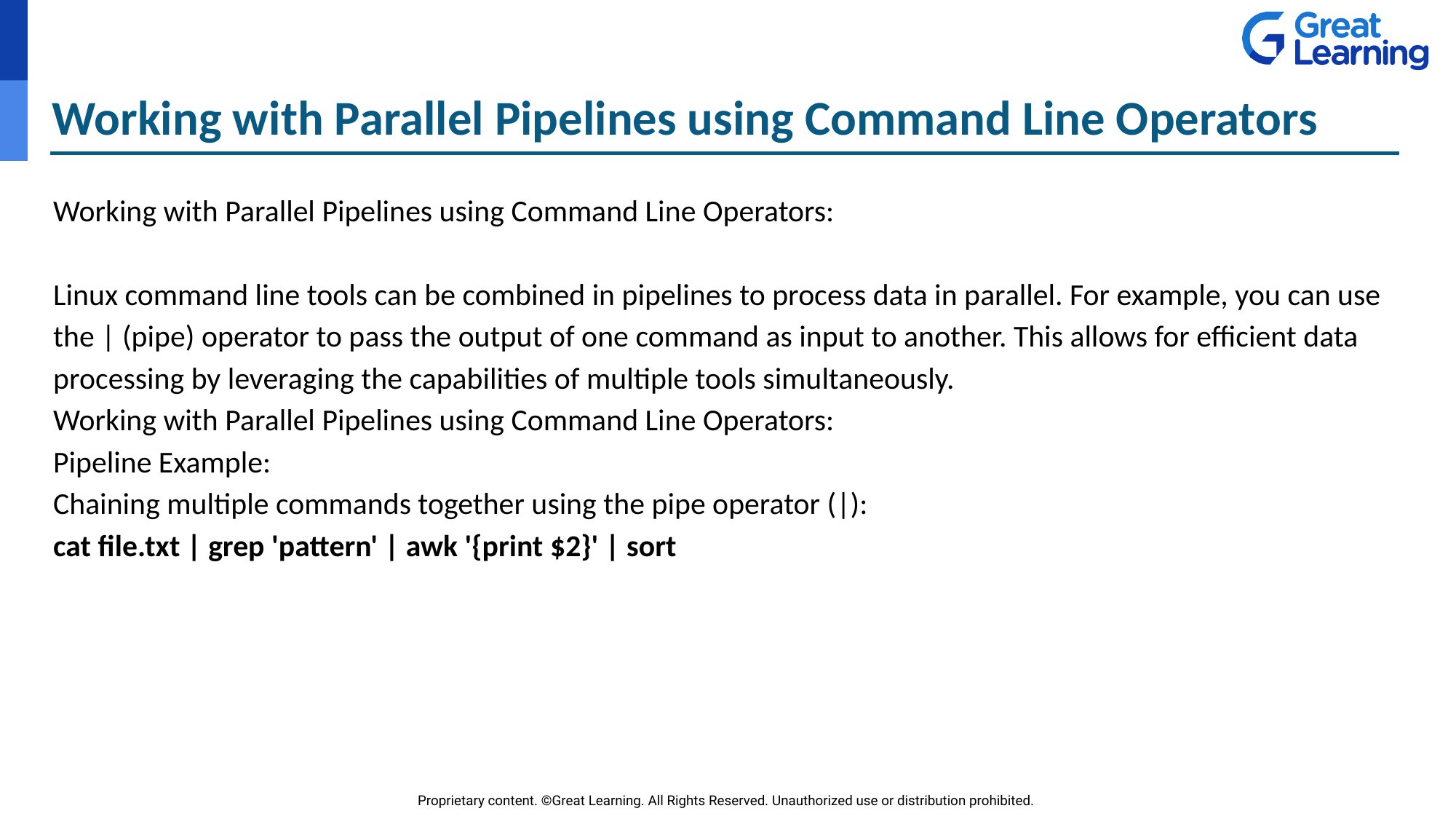

# Working with Parallel Pipelines using Command Line Operators
Working with Parallel Pipelines using Command Line Operators:

Linux command line tools can be combined in pipelines to process data in parallel. For example, you can use the | (pipe) operator to pass the output of one command as input to another. This allows for efficient data processing by leveraging the capabilities of multiple tools simultaneously.
Working with Parallel Pipelines using Command Line Operators:
Pipeline Example:
Chaining multiple commands together using the pipe operator (|):
cat file.txt | grep 'pattern' | awk '{print $2}' | sort